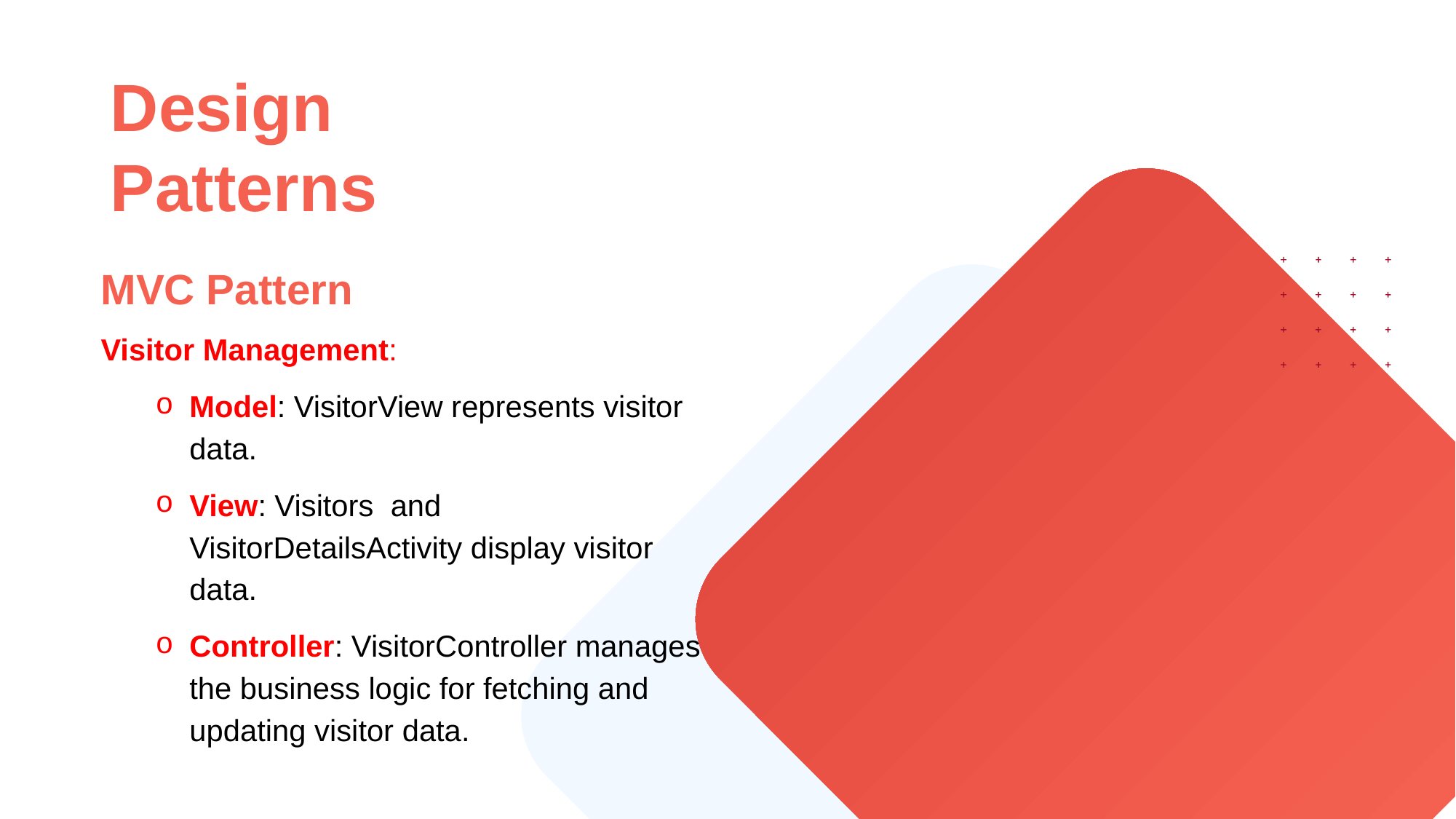

Design Patterns
MVC Pattern

Visitor Management:
Model: VisitorView represents visitor data.
View: Visitors  and VisitorDetailsActivity display visitor data.
Controller: VisitorController manages the business logic for fetching and updating visitor data.